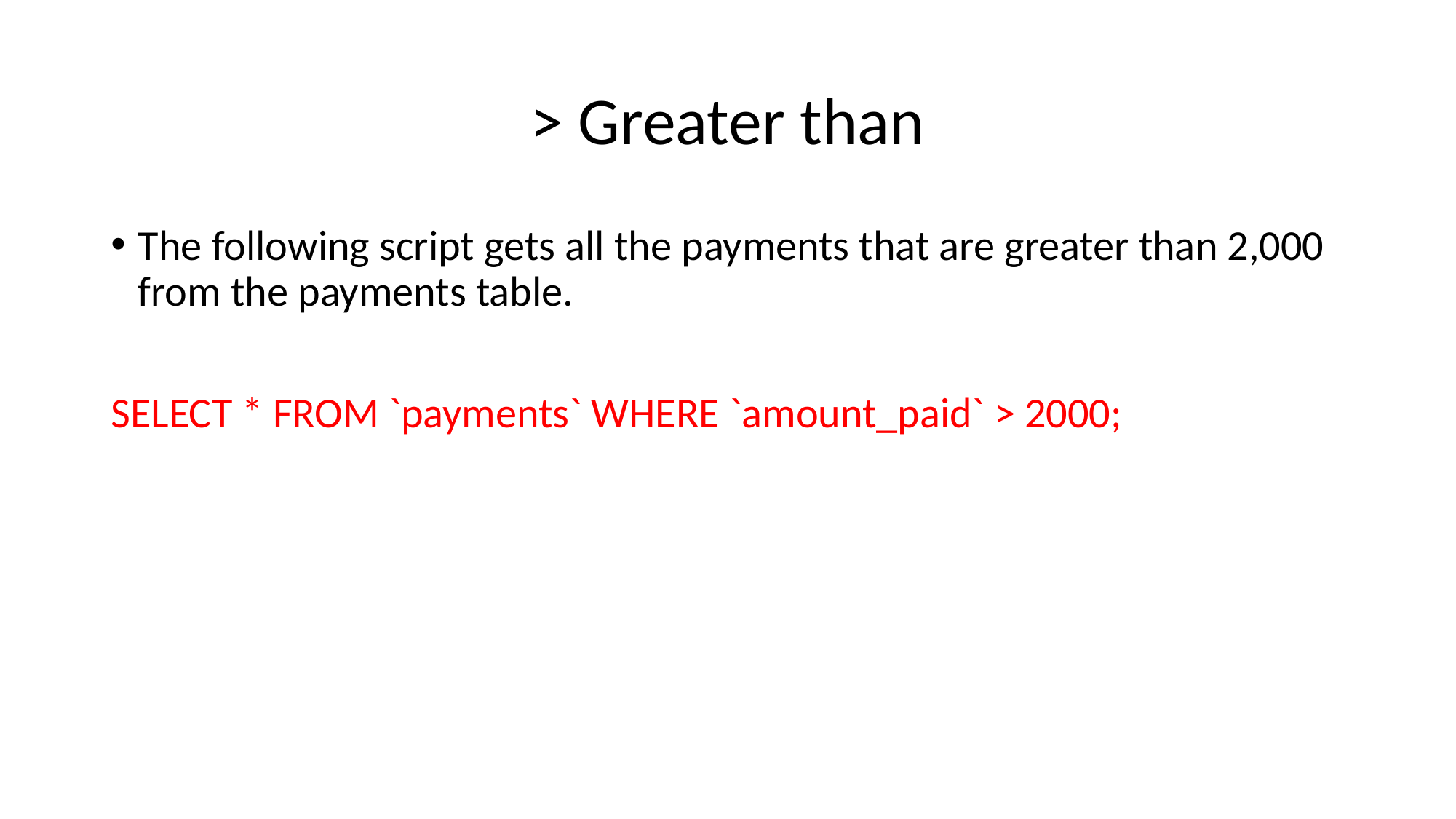

# > Greater than
The following script gets all the payments that are greater than 2,000 from the payments table.

SELECT * FROM `payments` WHERE `amount_paid` > 2000;